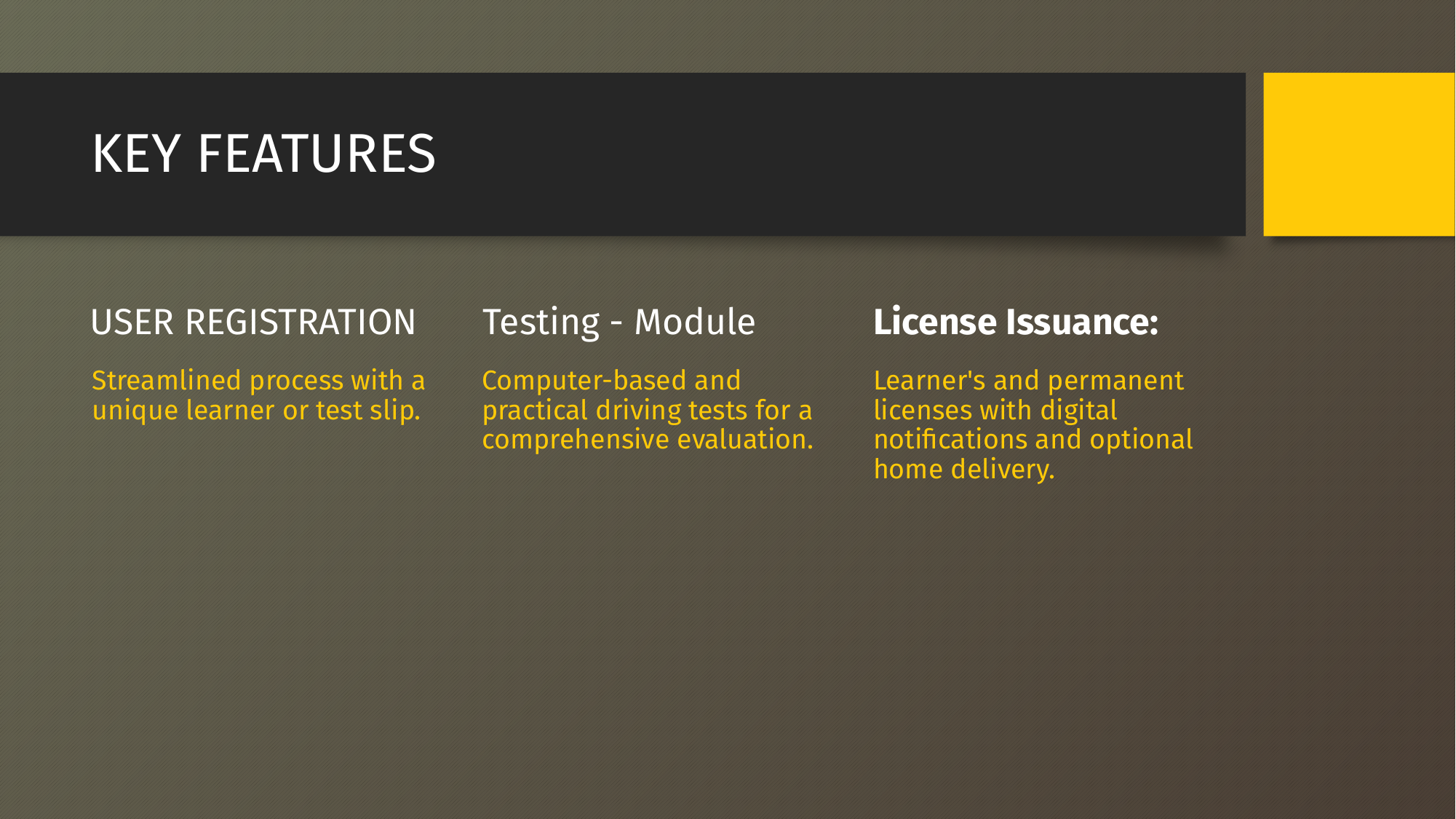

# KEY FEATURES
USER REGISTRATION
Testing - Module
License Issuance:
Streamlined process with a unique learner or test slip.
Computer-based and practical driving tests for a comprehensive evaluation.
Learner's and permanent licenses with digital notifications and optional home delivery.